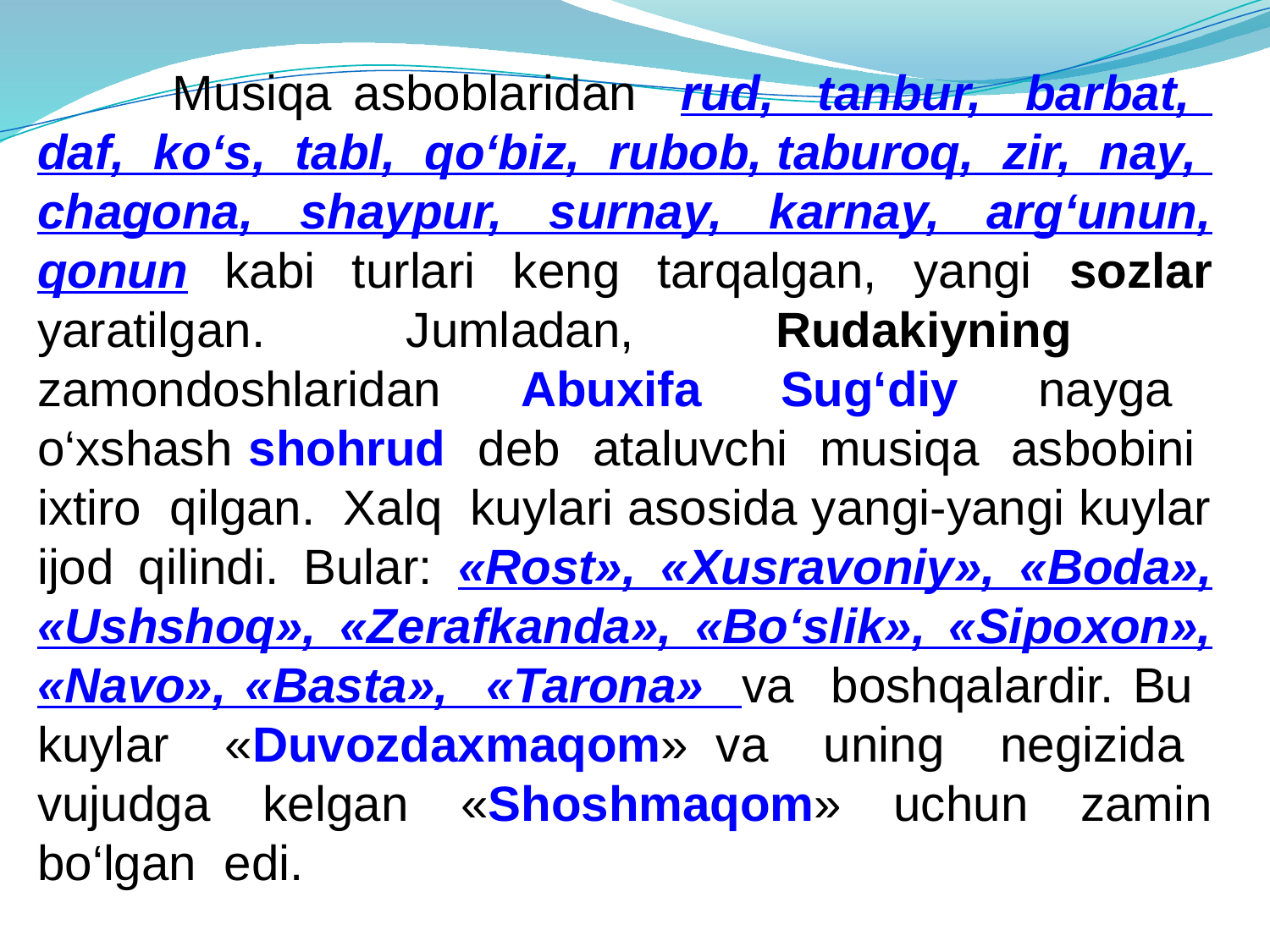

Musiqa asboblaridan  rud,  tanbur,  barbat,  daf,  ko‘s,  tabl,  qo‘biz,  rubob, taburoq,  zir,  nay,  chagona,  shaypur,  surnay,  karnay,  arg‘unun, qonun kabi turlari kеng tarqalgan, yangi sozlar yaratilgan. Jumladan, Rudakiyning  zamondoshlaridan  Abuxifa  Sug‘diy  nayga  o‘xshash shohrud  deb  ataluvchi  musiqa  asbobini  ixtiro  qilgan.  Xalq  kuylari asosida yangi-yangi kuylar ijod qilindi. Bular: «Rost», «Xusravoniy», «Boda», «Ushshoq», «Zеrafkanda», «Bo‘slik», «Sipoxon», «Navo», «Basta»,  «Tarona»  va  boshqalardir. Bu  kuylar  «Duvozdaxmaqom» va  uning  negizida  vujudga  kеlgan  «Shoshmaqom»  uchun  zamin bo‘lgan  edi.